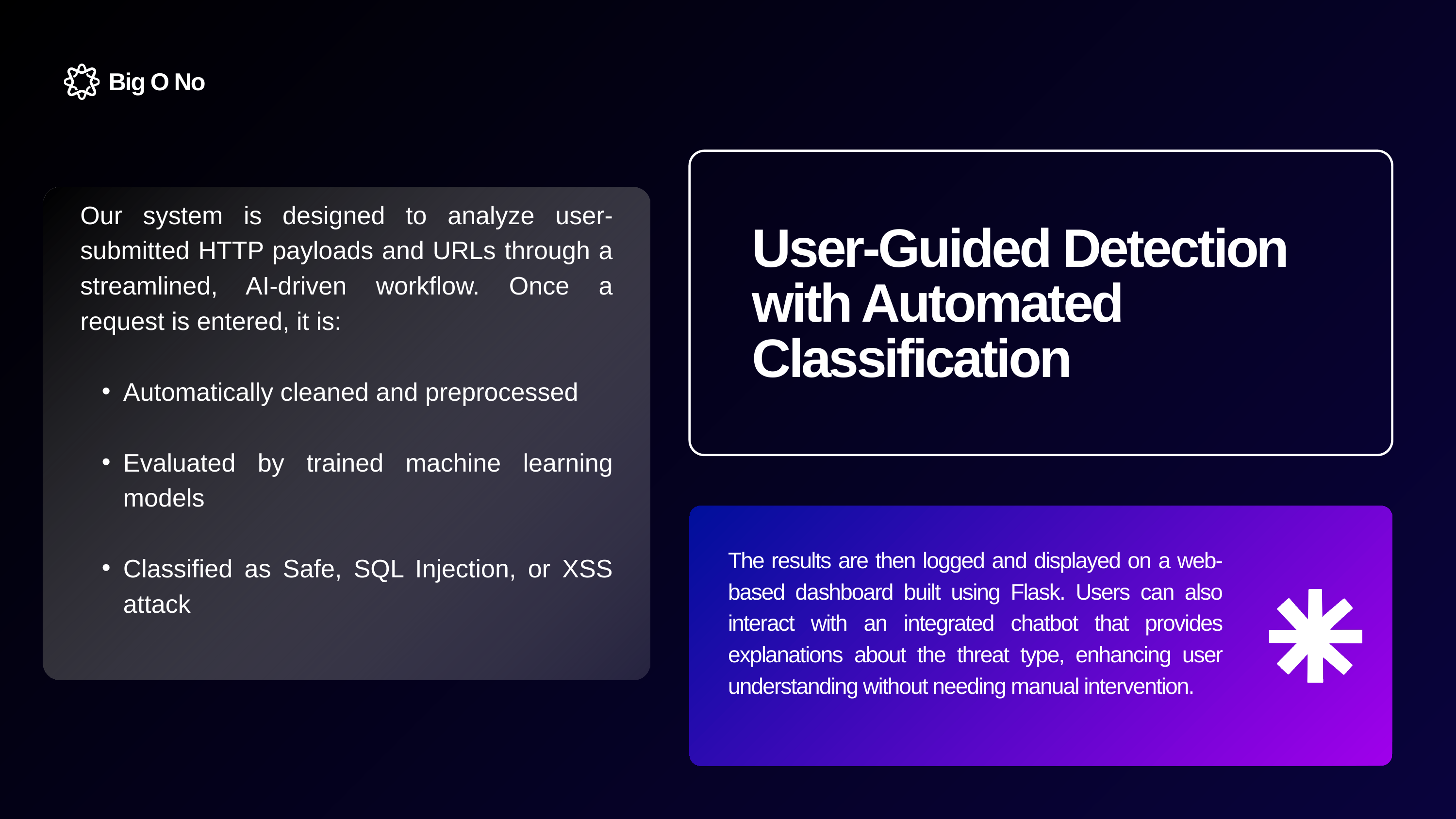

Big O No

Our system is designed to analyze user-submitted HTTP payloads and URLs through a streamlined, AI-driven workflow. Once a request is entered, it is:

Automatically cleaned and preprocessed

Evaluated by trained machine learning models

Classified as Safe, SQL Injection, or XSS attack

User-Guided Detection with Automated Classification

The results are then logged and displayed on a web-based dashboard built using Flask. Users can also interact with an integrated chatbot that provides explanations about the threat type, enhancing user understanding without needing manual intervention.